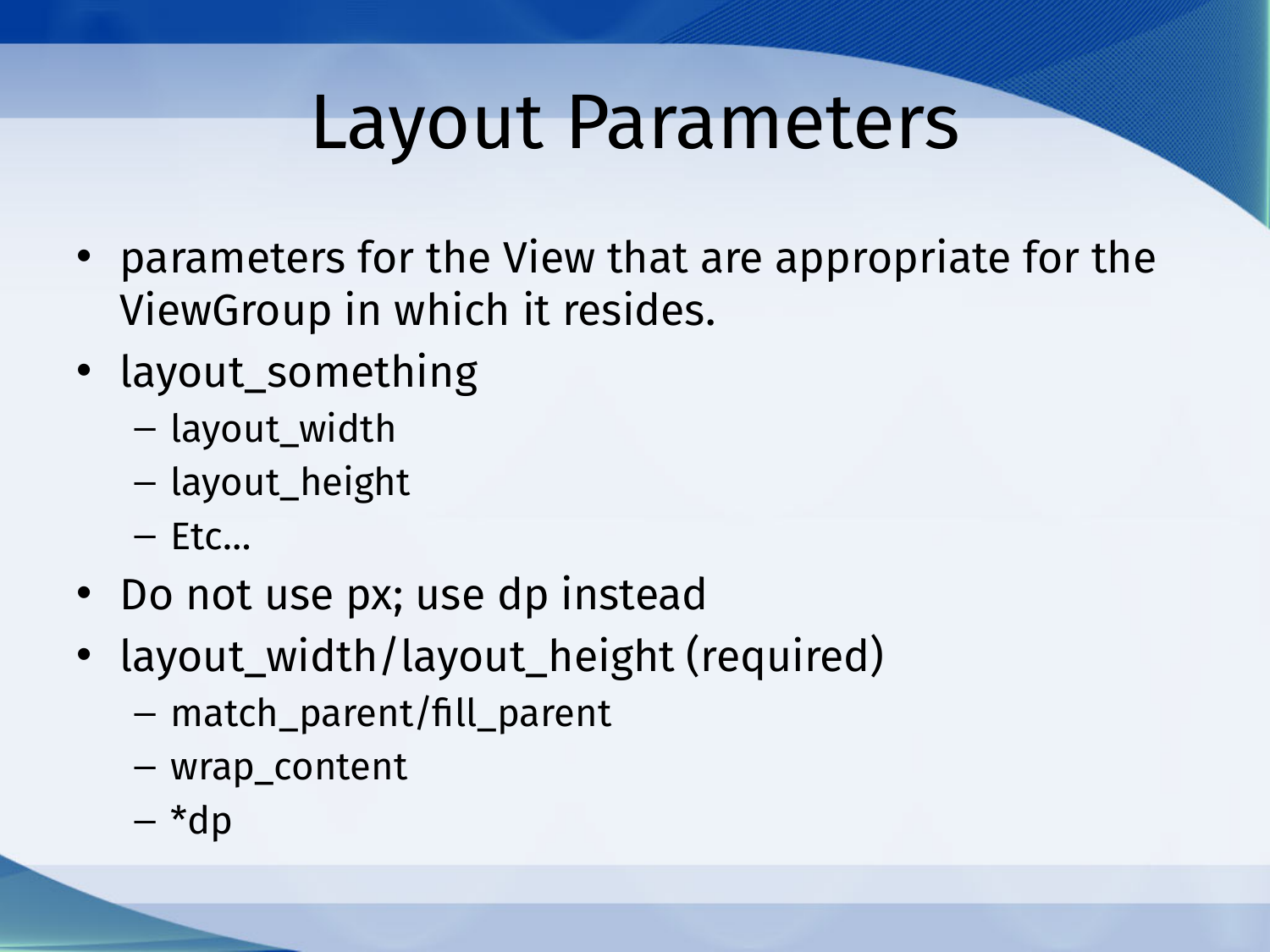

# Layout Parameters
parameters for the View that are appropriate for the ViewGroup in which it resides.
layout_something
layout_width
layout_height
Etc…
Do not use px; use dp instead
layout_width/layout_height (required)
match_parent/fill_parent
wrap_content
*dp